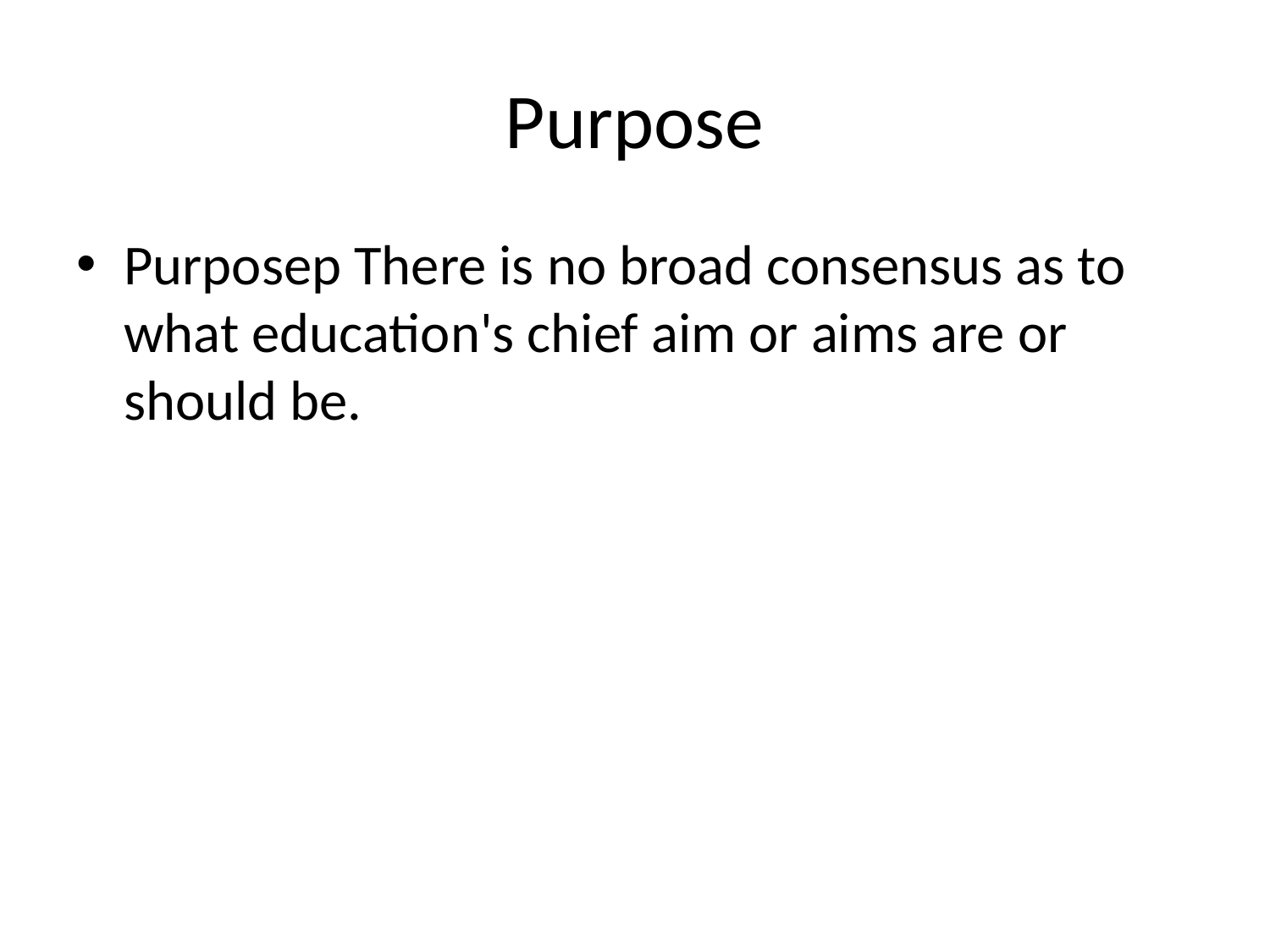

# Purpose
Purposep There is no broad consensus as to what education's chief aim or aims are or should be.